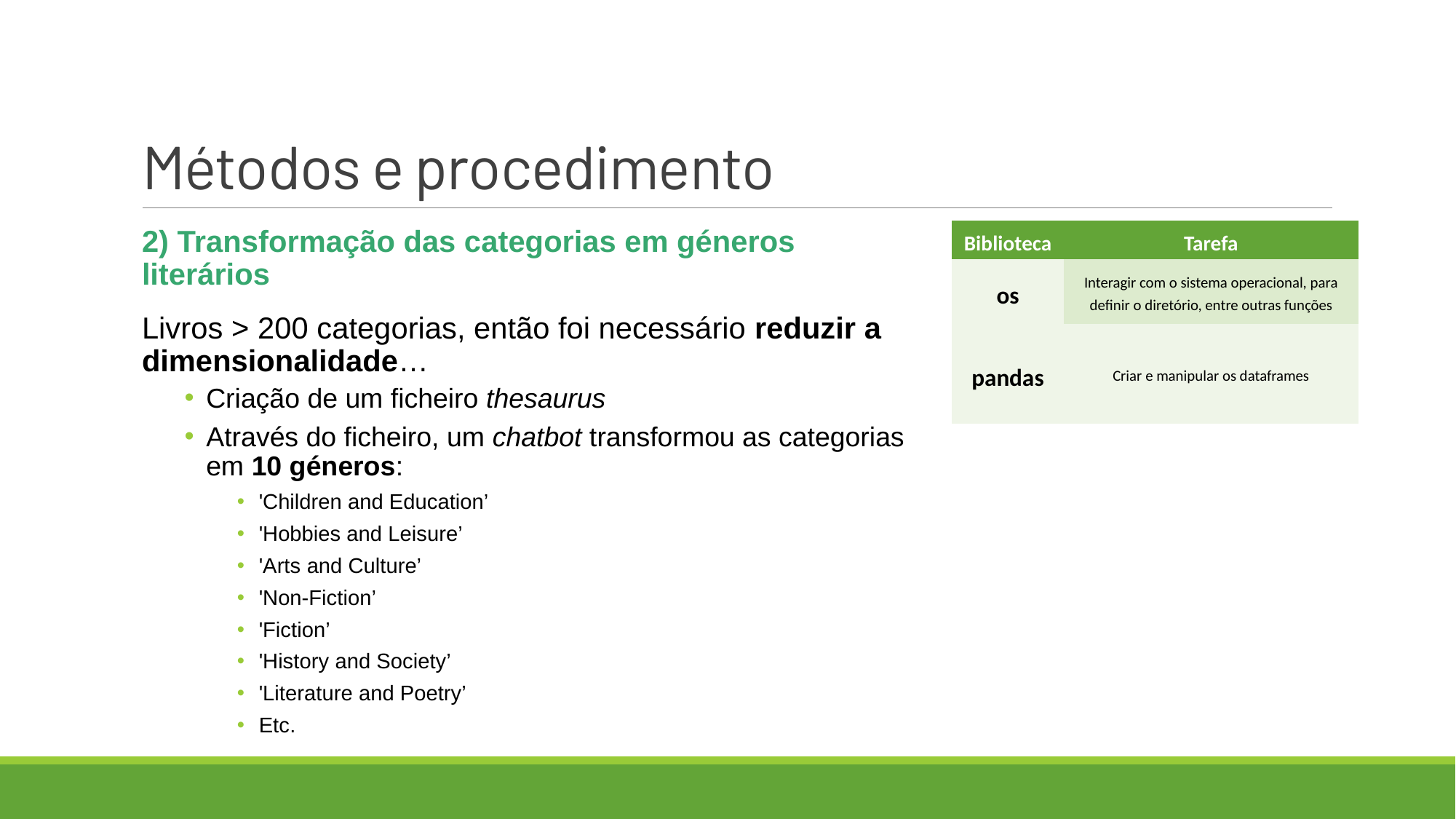

# Métodos e procedimento
2) Transformação das categorias em géneros literários
Livros > 200 categorias, então foi necessário reduzir a dimensionalidade…
Criação de um ficheiro thesaurus
Através do ficheiro, um chatbot transformou as categorias em 10 géneros:
'Children and Education’
'Hobbies and Leisure’
'Arts and Culture’
'Non-Fiction’
'Fiction’
'History and Society’
'Literature and Poetry’
Etc.
| Biblioteca | Tarefa |
| --- | --- |
| os | Interagir com o sistema operacional, para definir o diretório, entre outras funções |
| pandas | Criar e manipular os dataframes |